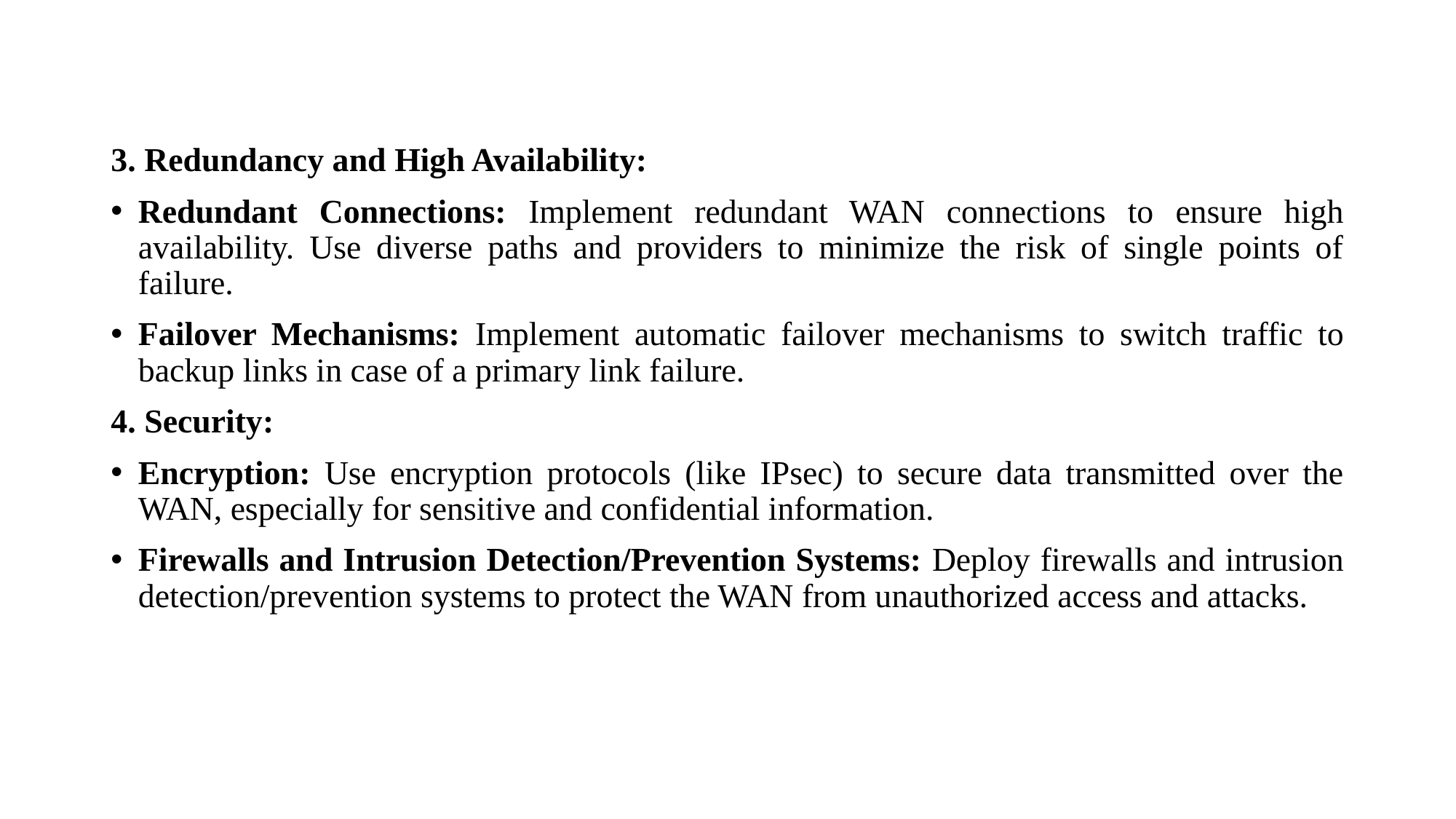

#
3. Redundancy and High Availability:
Redundant Connections: Implement redundant WAN connections to ensure high availability. Use diverse paths and providers to minimize the risk of single points of failure.
Failover Mechanisms: Implement automatic failover mechanisms to switch traffic to backup links in case of a primary link failure.
4. Security:
Encryption: Use encryption protocols (like IPsec) to secure data transmitted over the WAN, especially for sensitive and confidential information.
Firewalls and Intrusion Detection/Prevention Systems: Deploy firewalls and intrusion detection/prevention systems to protect the WAN from unauthorized access and attacks.